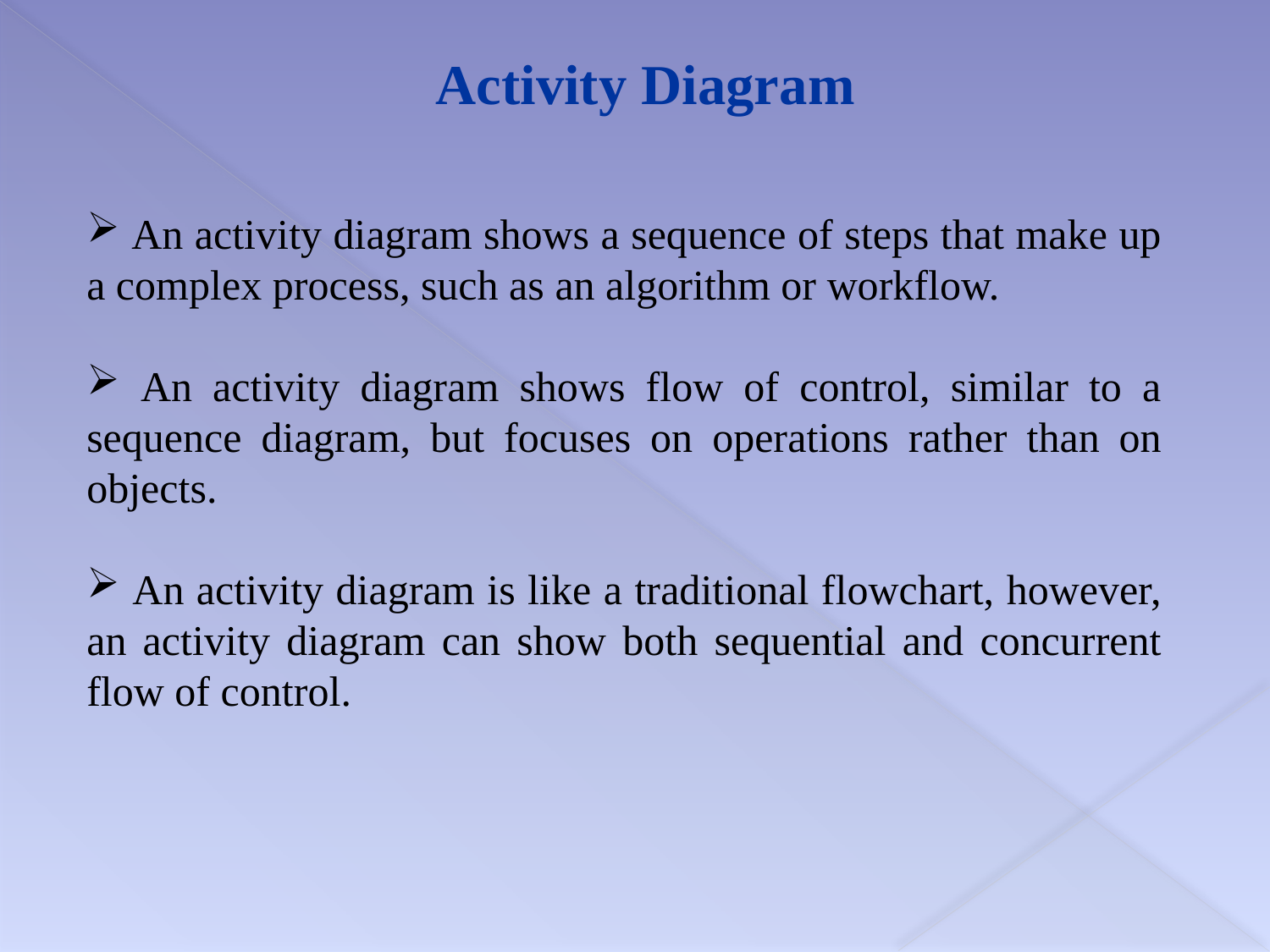

Activity Diagram
 An activity diagram shows a sequence of steps that make up a complex process, such as an algorithm or workflow.

 An activity diagram shows flow of control, similar to a sequence diagram, but focuses on operations rather than on objects.

 An activity diagram is like a traditional flowchart, however, an activity diagram can show both sequential and concurrent flow of control.